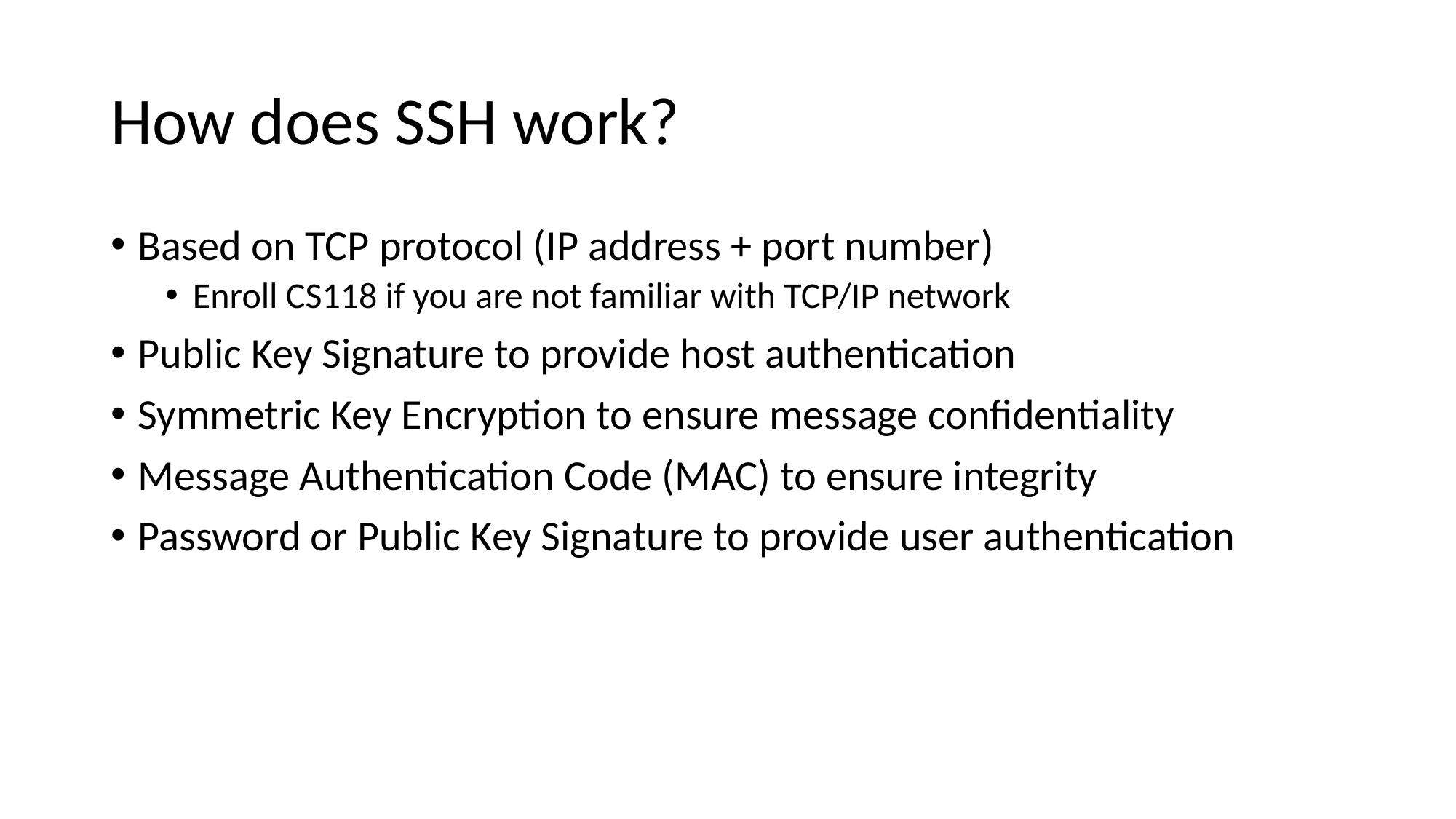

# How does SSH work?
Based on TCP protocol (IP address + port number)
Enroll CS118 if you are not familiar with TCP/IP network
Public Key Signature to provide host authentication
Symmetric Key Encryption to ensure message confidentiality
Message Authentication Code (MAC) to ensure integrity
Password or Public Key Signature to provide user authentication